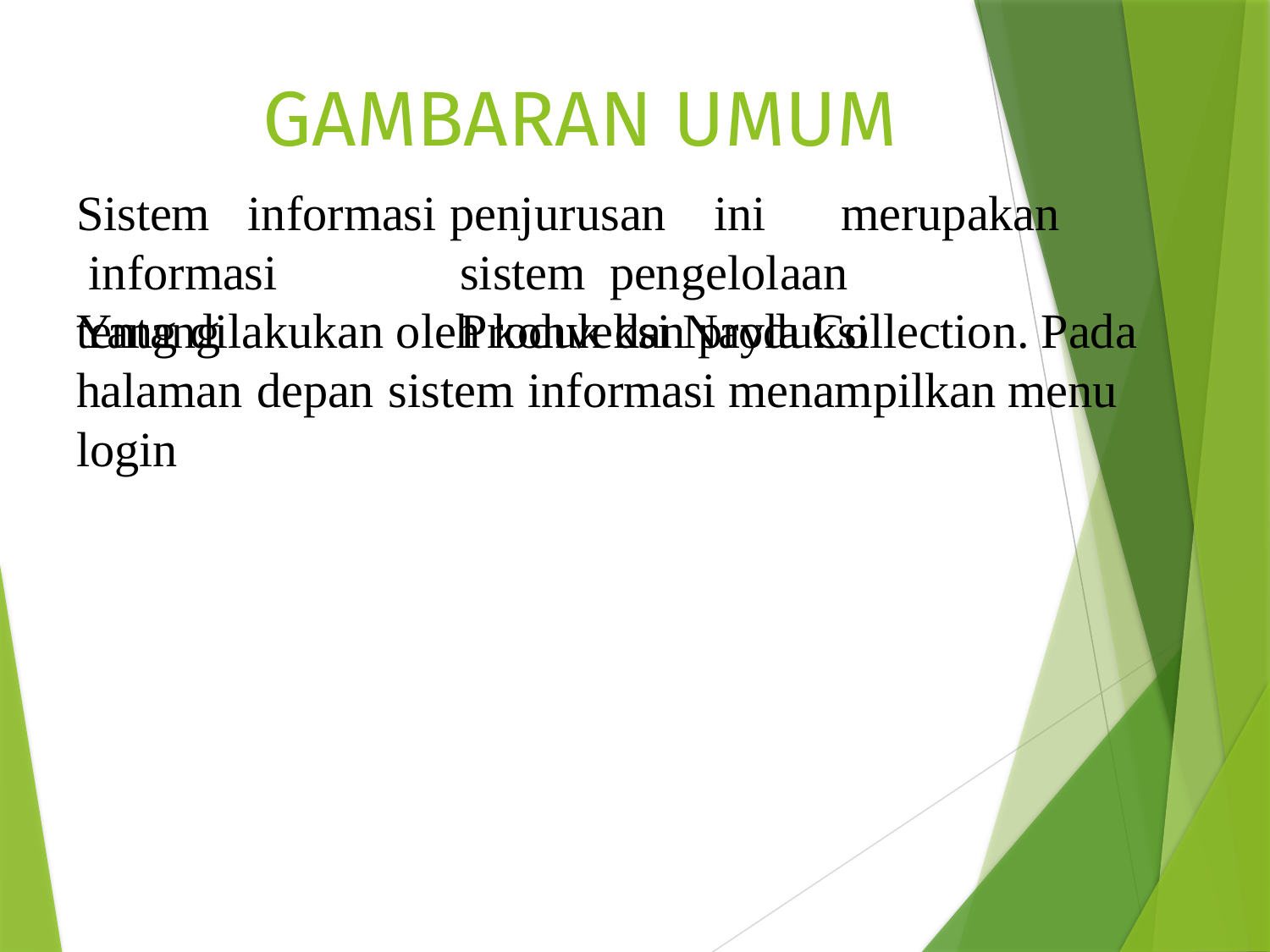

# GAMBARAN UMUM
Sistem	informasi  informasi	tentang
penjurusan	ini	merupakan	sistem  pengelolaan		Produk dan produksi
Yang dilakukan oleh konveksi Nayla Collection. Pada halaman depan sistem informasi menampilkan menu login